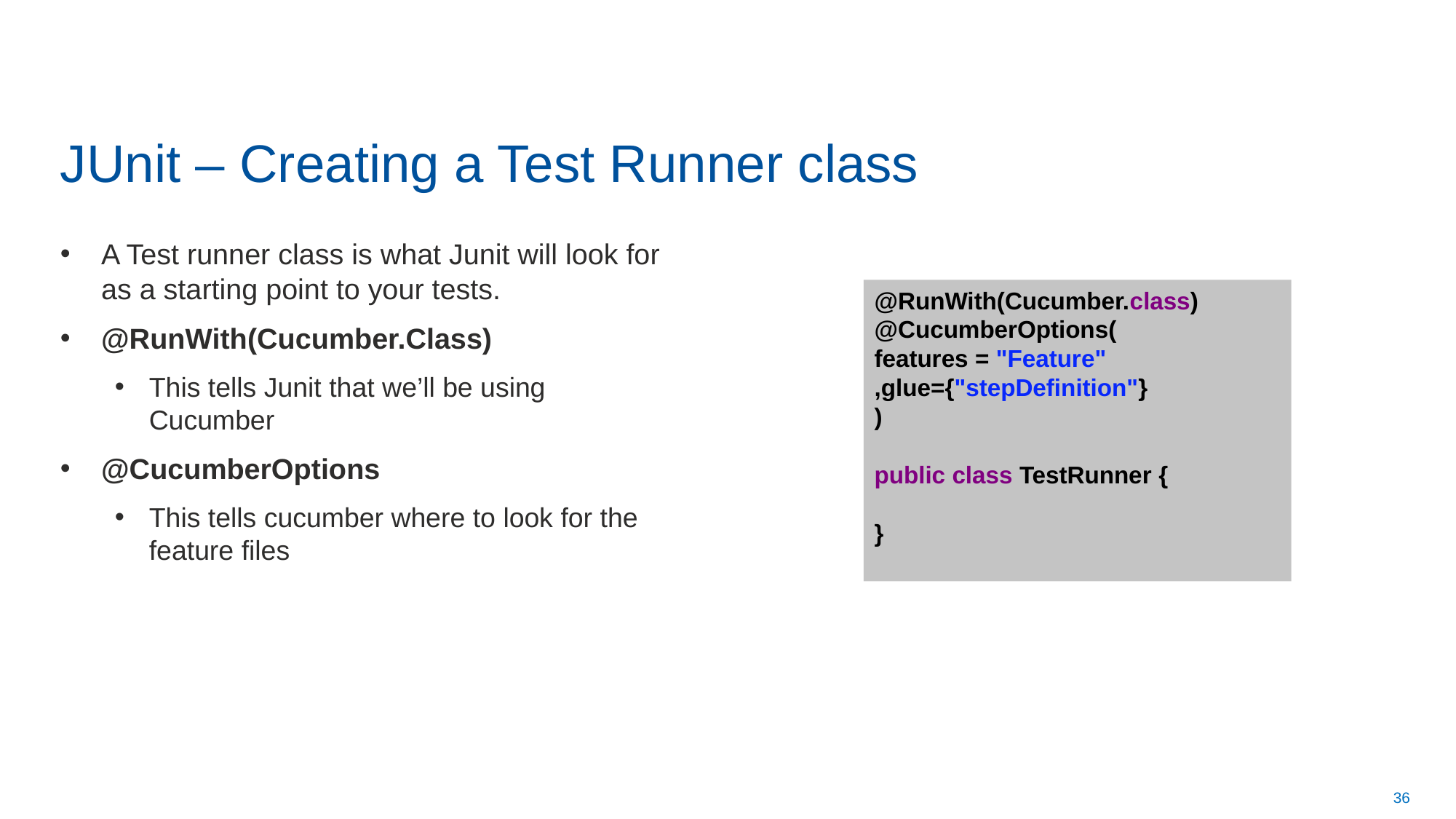

# JUnit – Creating a Test Runner class
A Test runner class is what Junit will look for as a starting point to your tests.
@RunWith(Cucumber.Class)
This tells Junit that we’ll be using Cucumber
@CucumberOptions
This tells cucumber where to look for the feature files

@RunWith(Cucumber.class)
@CucumberOptions(
features = "Feature"
,glue={"stepDefinition"}
)

public class TestRunner {

}